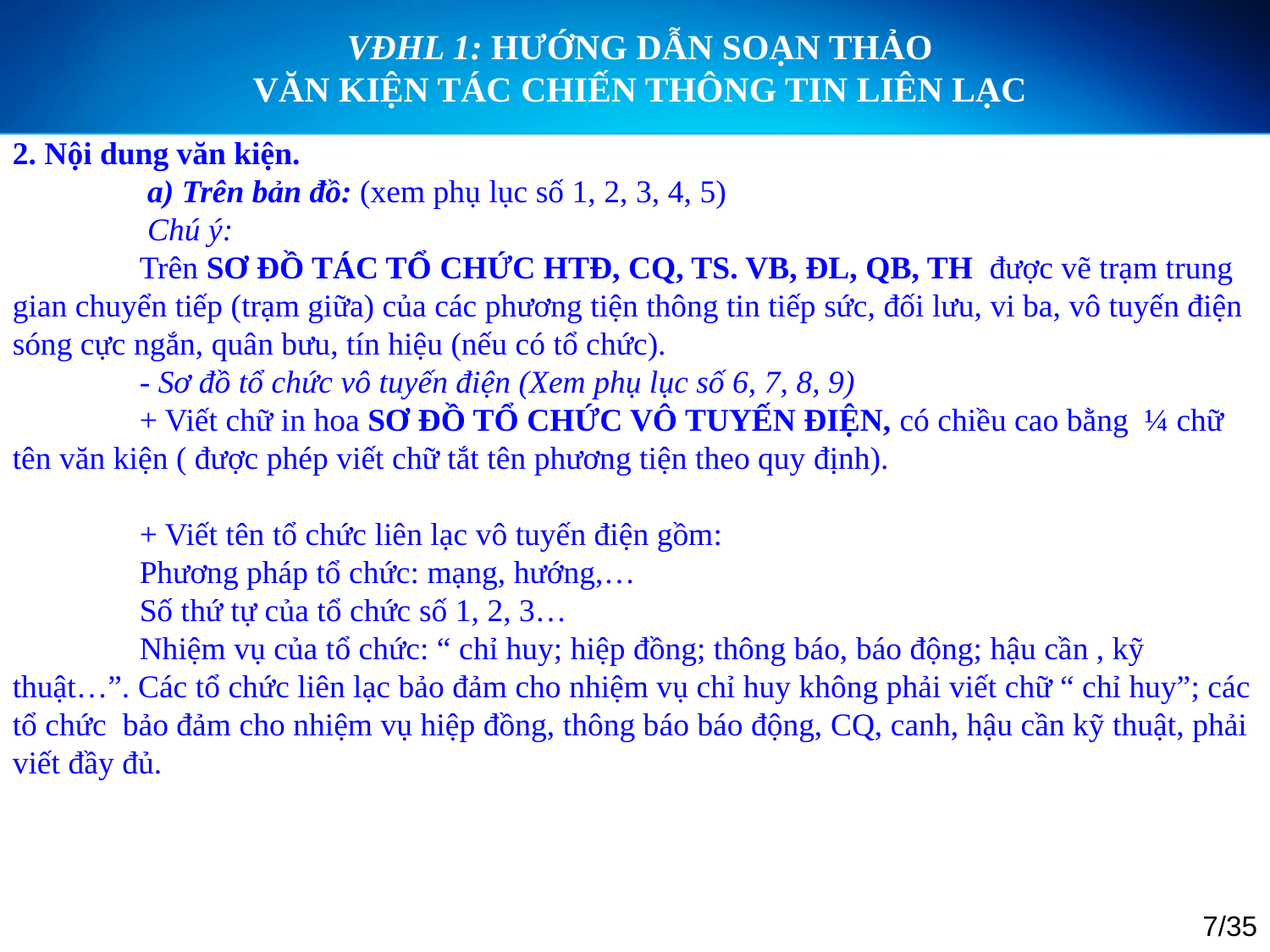

VĐHL 1: HƯỚNG DẪN SOẠN THẢO
VĂN KIỆN TÁC CHIẾN THÔNG TIN LIÊN LẠC
2. Nội dung văn kiện.
       	 a) Trên bản đồ: (xem phụ lục số 1, 2, 3, 4, 5)
	 Chú ý:
	Trên SƠ ĐỒ TÁC TỔ CHỨC HTĐ, CQ, TS. VB, ĐL, QB, TH  được vẽ trạm trung gian chuyển tiếp (trạm giữa) của các phương tiện thông tin tiếp sức, đối lưu, vi ba, vô tuyến điện sóng cực ngắn, quân bưu, tín hiệu (nếu có tổ chức).
	- Sơ đồ tổ chức vô tuyến điện (Xem phụ lục số 6, 7, 8, 9)
	+ Viết chữ in hoa SƠ ĐỒ TỔ CHỨC VÔ TUYẾN ĐIỆN, có chiều cao bằng  ¼ chữ tên văn kiện ( được phép viết chữ tắt tên phương tiện theo quy định).

	+ Viết tên tổ chức liên lạc vô tuyến điện gồm:
	Phương pháp tổ chức: mạng, hướng,…
	Số thứ tự của tổ chức số 1, 2, 3…
	Nhiệm vụ của tổ chức: “ chỉ huy; hiệp đồng; thông báo, báo động; hậu cần , kỹ thuật…”. Các tổ chức liên lạc bảo đảm cho nhiệm vụ chỉ huy không phải viết chữ “ chỉ huy”; các tổ chức  bảo đảm cho nhiệm vụ hiệp đồng, thông báo báo động, CQ, canh, hậu cần kỹ thuật, phải viết đầy đủ.

7/35